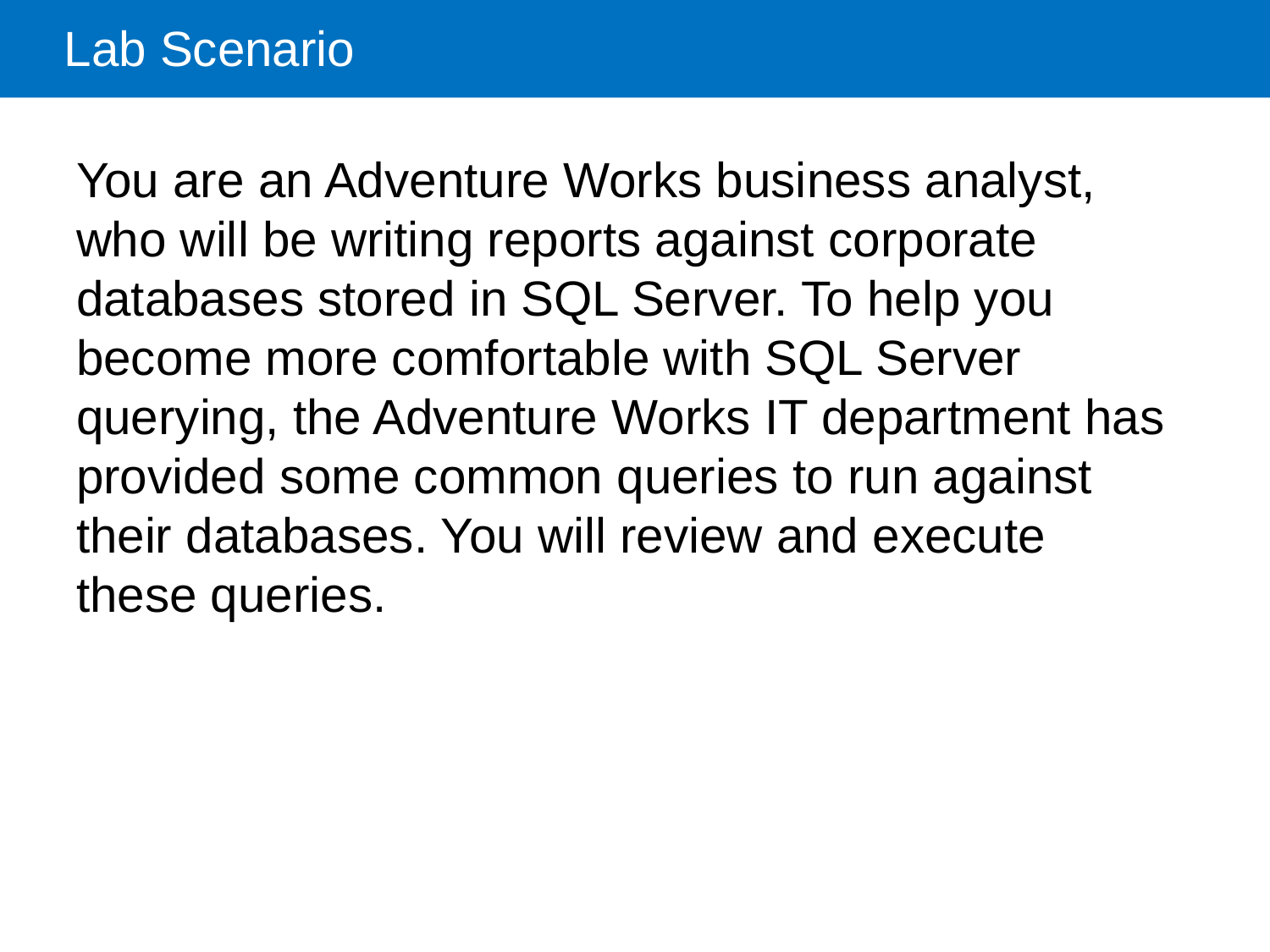

# Lab Scenario
You are an Adventure Works business analyst, who will be writing reports against corporate databases stored in SQL Server. To help you become more comfortable with SQL Server querying, the Adventure Works IT department has provided some common queries to run against their databases. You will review and execute these queries.